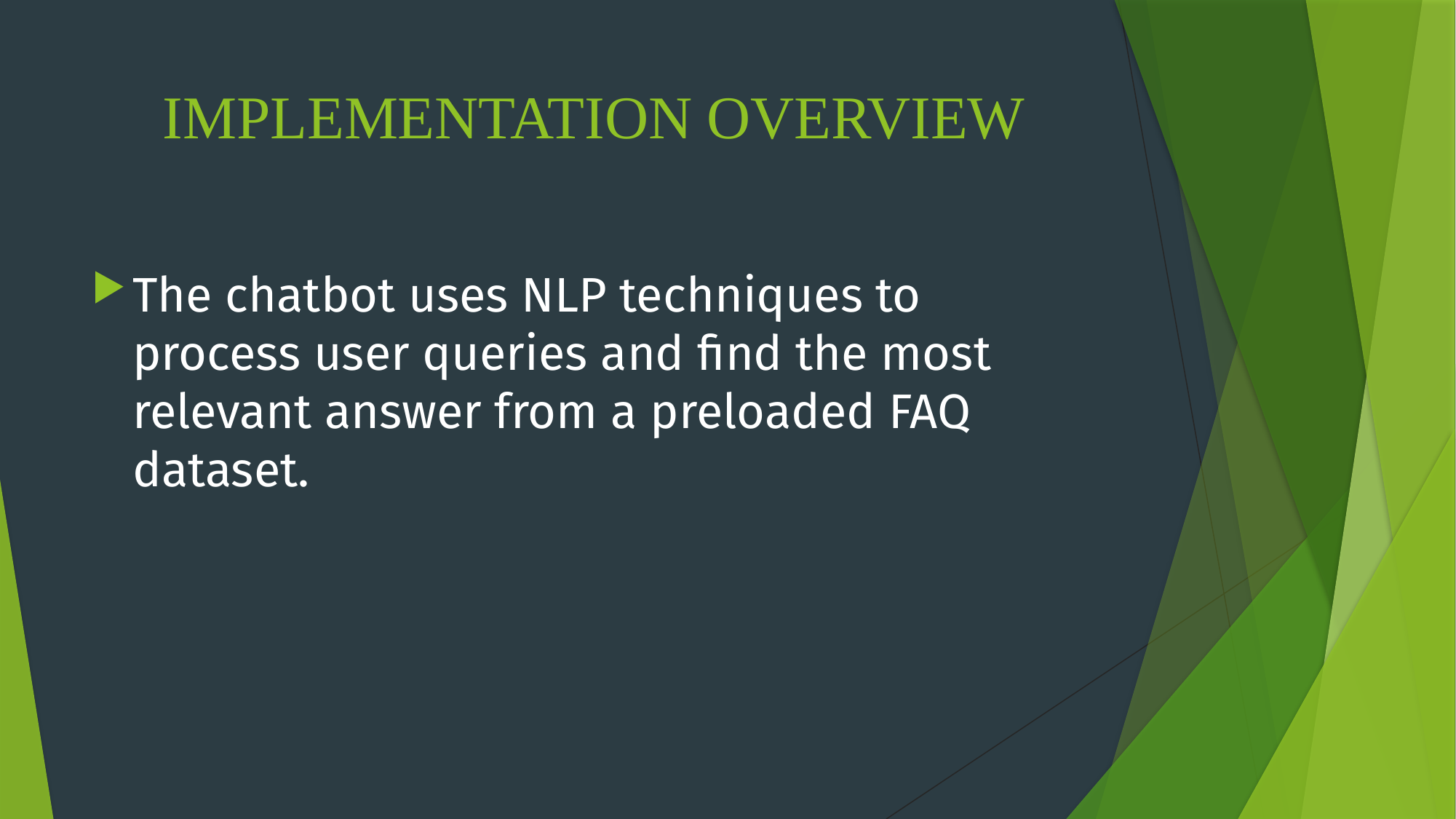

# IMPLEMENTATION OVERVIEW
The chatbot uses NLP techniques to process user queries and find the most relevant answer from a preloaded FAQ dataset.